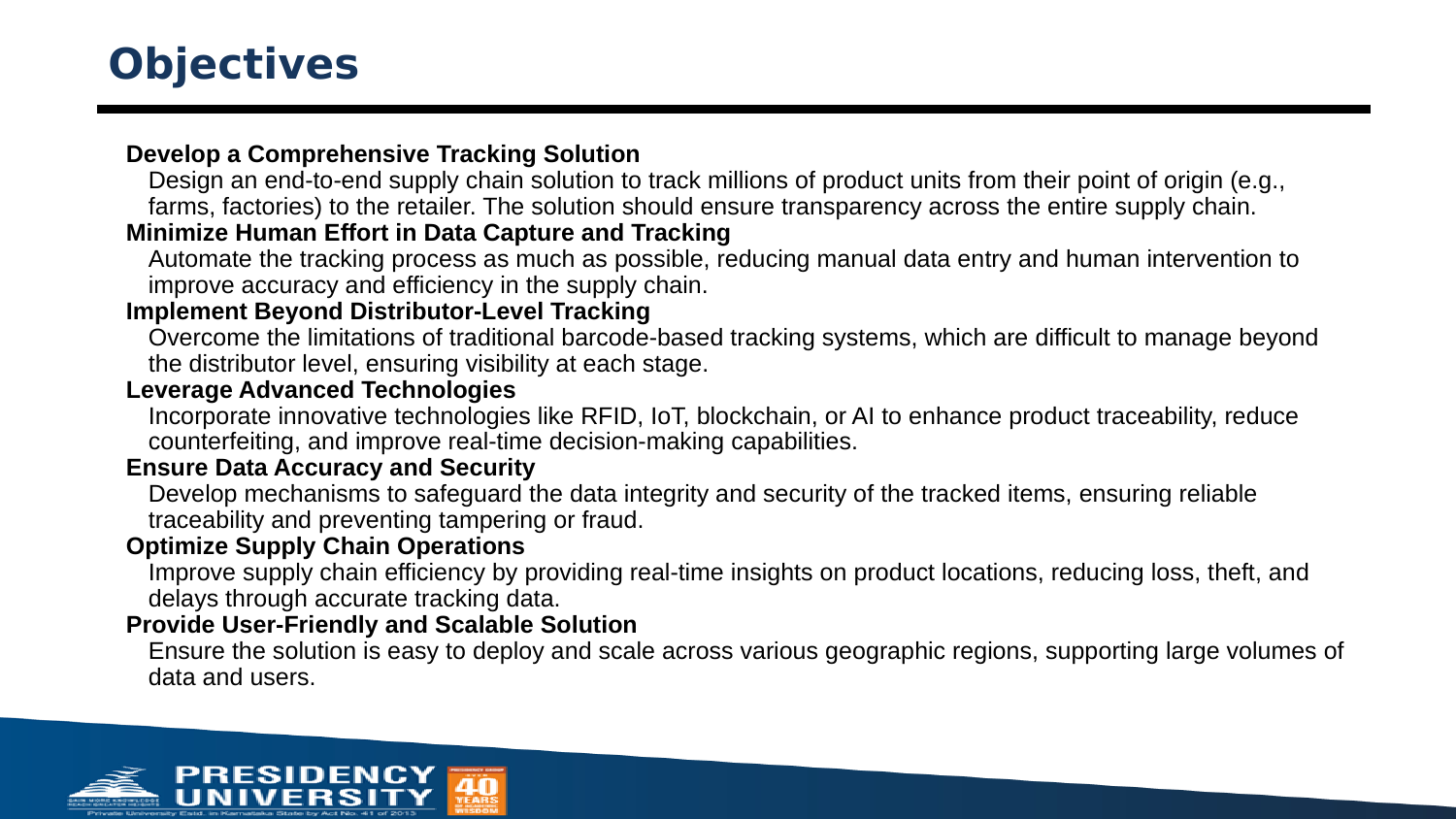

# Objectives
Develop a Comprehensive Tracking Solution
Design an end-to-end supply chain solution to track millions of product units from their point of origin (e.g., farms, factories) to the retailer. The solution should ensure transparency across the entire supply chain.
Minimize Human Effort in Data Capture and Tracking
Automate the tracking process as much as possible, reducing manual data entry and human intervention to improve accuracy and efficiency in the supply chain.
Implement Beyond Distributor-Level Tracking
Overcome the limitations of traditional barcode-based tracking systems, which are difficult to manage beyond the distributor level, ensuring visibility at each stage.
Leverage Advanced Technologies
Incorporate innovative technologies like RFID, IoT, blockchain, or AI to enhance product traceability, reduce counterfeiting, and improve real-time decision-making capabilities.
Ensure Data Accuracy and Security
Develop mechanisms to safeguard the data integrity and security of the tracked items, ensuring reliable traceability and preventing tampering or fraud.
Optimize Supply Chain Operations
Improve supply chain efficiency by providing real-time insights on product locations, reducing loss, theft, and delays through accurate tracking data.
Provide User-Friendly and Scalable Solution
Ensure the solution is easy to deploy and scale across various geographic regions, supporting large volumes of data and users.